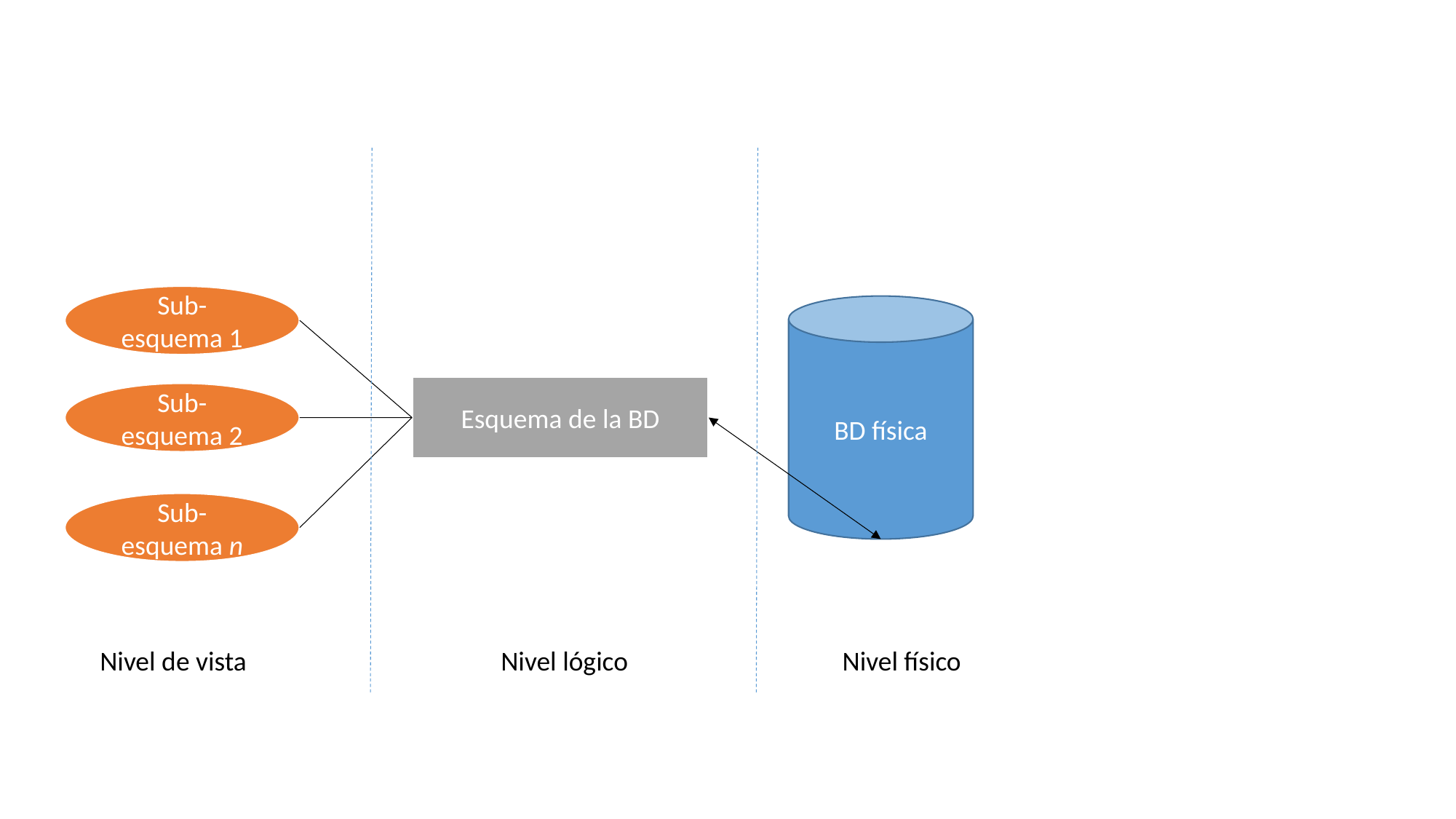

Sub-esquema 1
BD física
Esquema de la BD
Sub-esquema 2
Sub-esquema n
Nivel de vista
Nivel lógico
Nivel físico